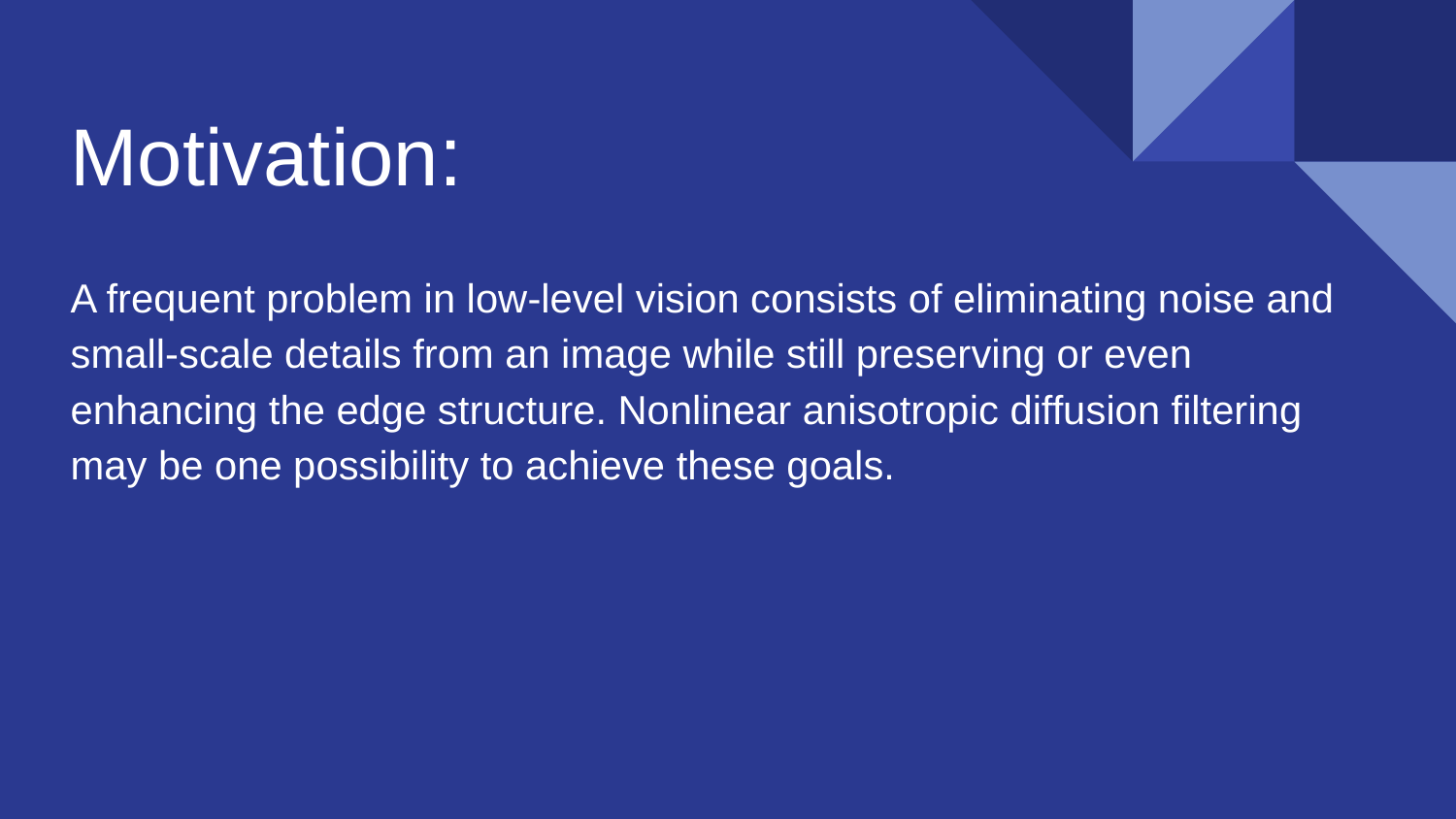

# Motivation:
A frequent problem in low-level vision consists of eliminating noise and small-scale details from an image while still preserving or even enhancing the edge structure. Nonlinear anisotropic diffusion filtering may be one possibility to achieve these goals.